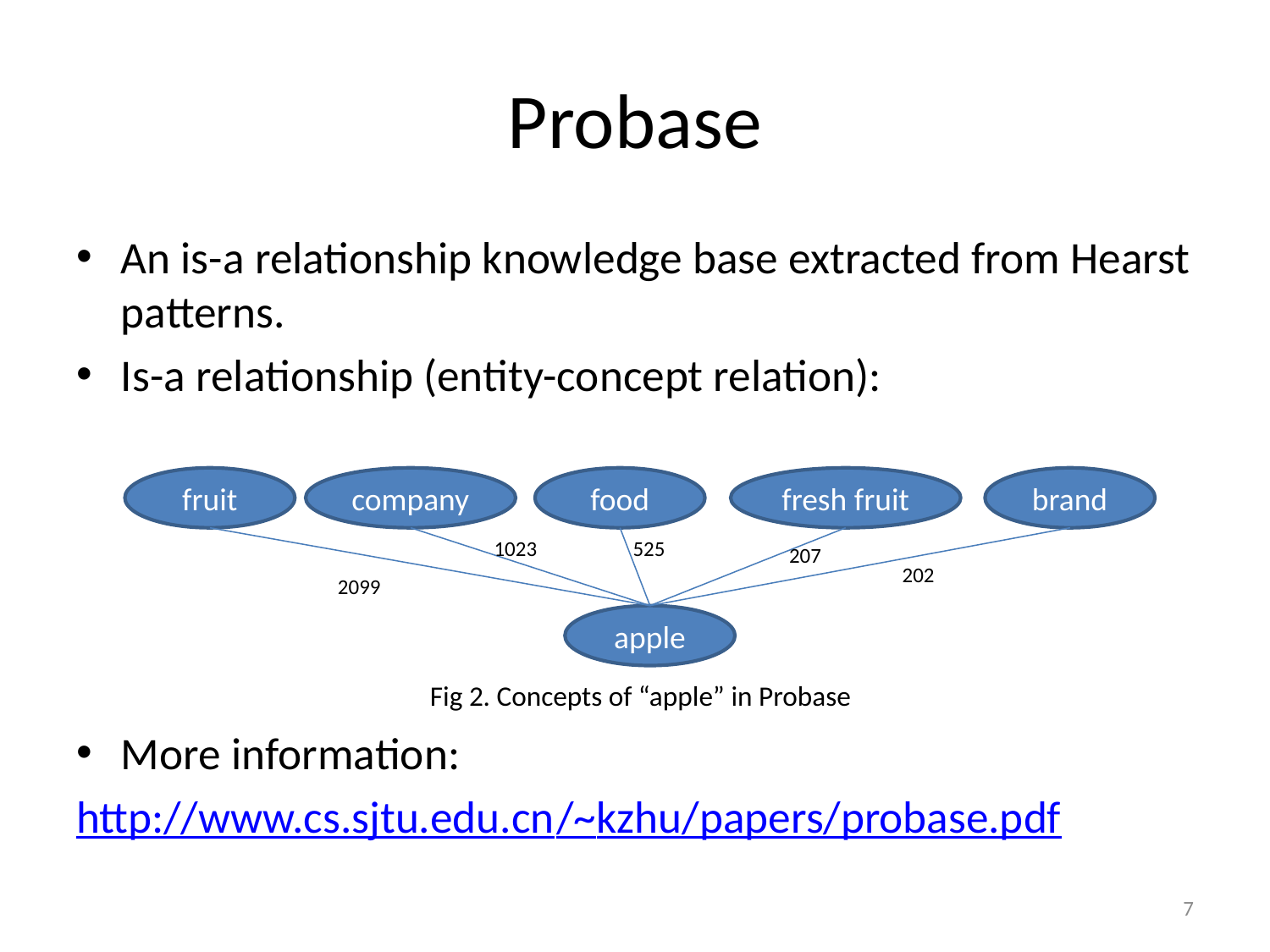

# Probase
An is-a relationship knowledge base extracted from Hearst patterns.
Is-a relationship (entity-concept relation):

More information:
http://www.cs.sjtu.edu.cn/~kzhu/papers/probase.pdf

fruit
company
food
fresh fruit
brand
1023
525
207
202
2099
apple
Fig 2. Concepts of “apple” in Probase
7